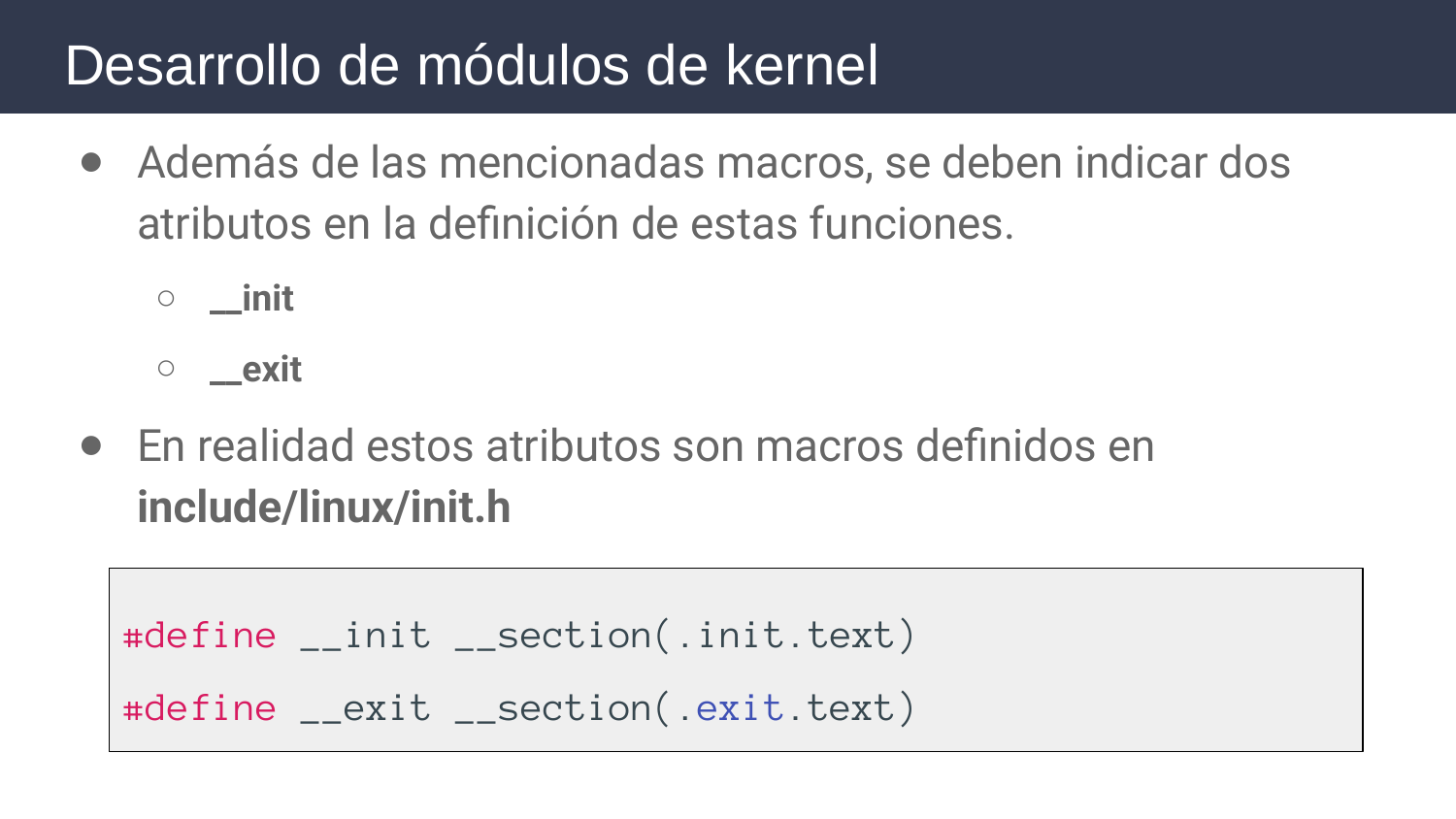

# Desarrollo de módulos de kernel

Además de las mencionadas macros, se deben indicar dos atributos en la definición de estas funciones.
__init
__exit
En realidad estos atributos son macros definidos en include/linux/init.h
#define __init __section(.init.text)
#define __exit __section(.exit.text)